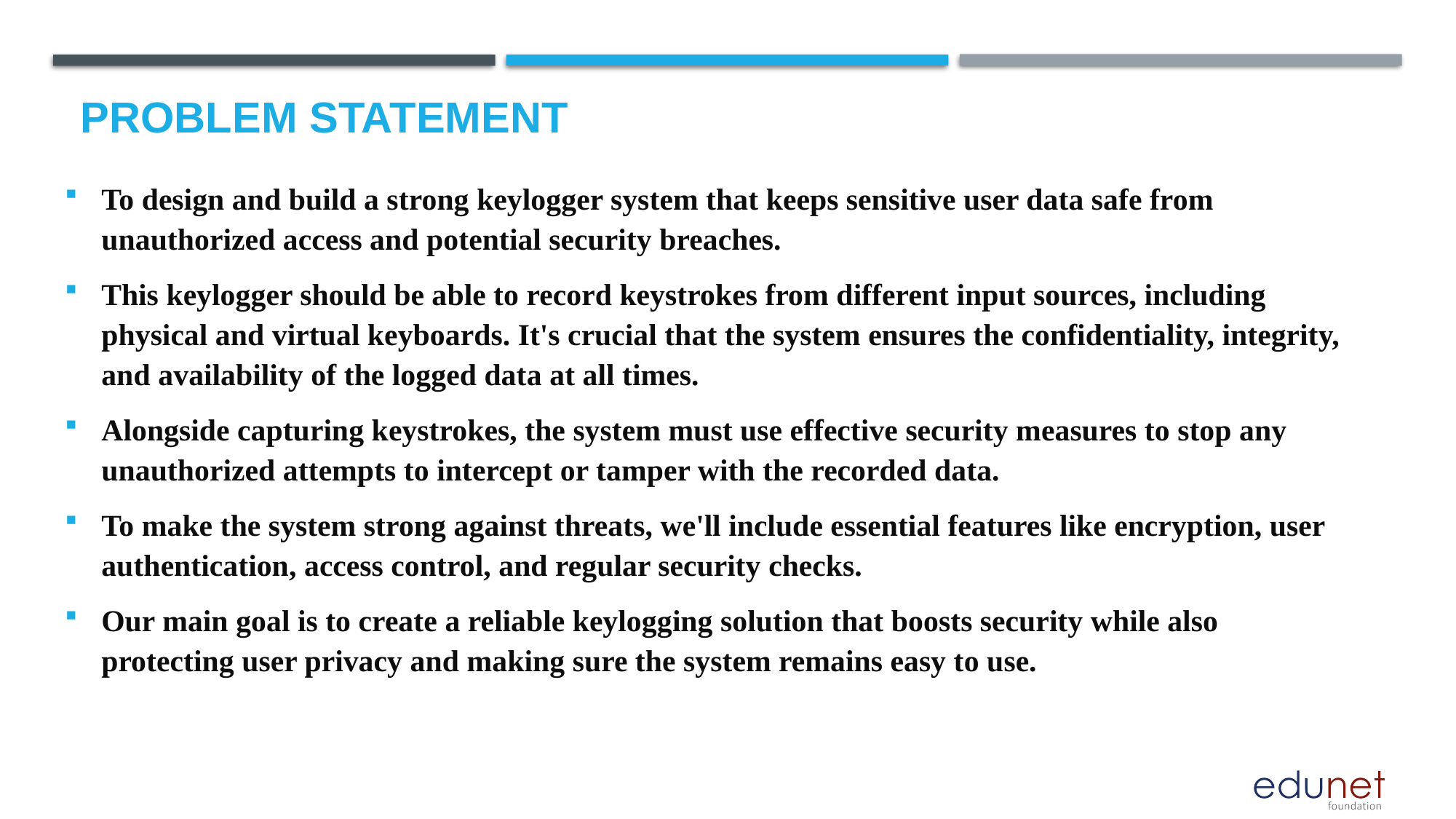

# Problem Statement
To design and build a strong keylogger system that keeps sensitive user data safe from unauthorized access and potential security breaches.
This keylogger should be able to record keystrokes from different input sources, including physical and virtual keyboards. It's crucial that the system ensures the confidentiality, integrity, and availability of the logged data at all times.
Alongside capturing keystrokes, the system must use effective security measures to stop any unauthorized attempts to intercept or tamper with the recorded data.
To make the system strong against threats, we'll include essential features like encryption, user authentication, access control, and regular security checks.
Our main goal is to create a reliable keylogging solution that boosts security while also protecting user privacy and making sure the system remains easy to use.